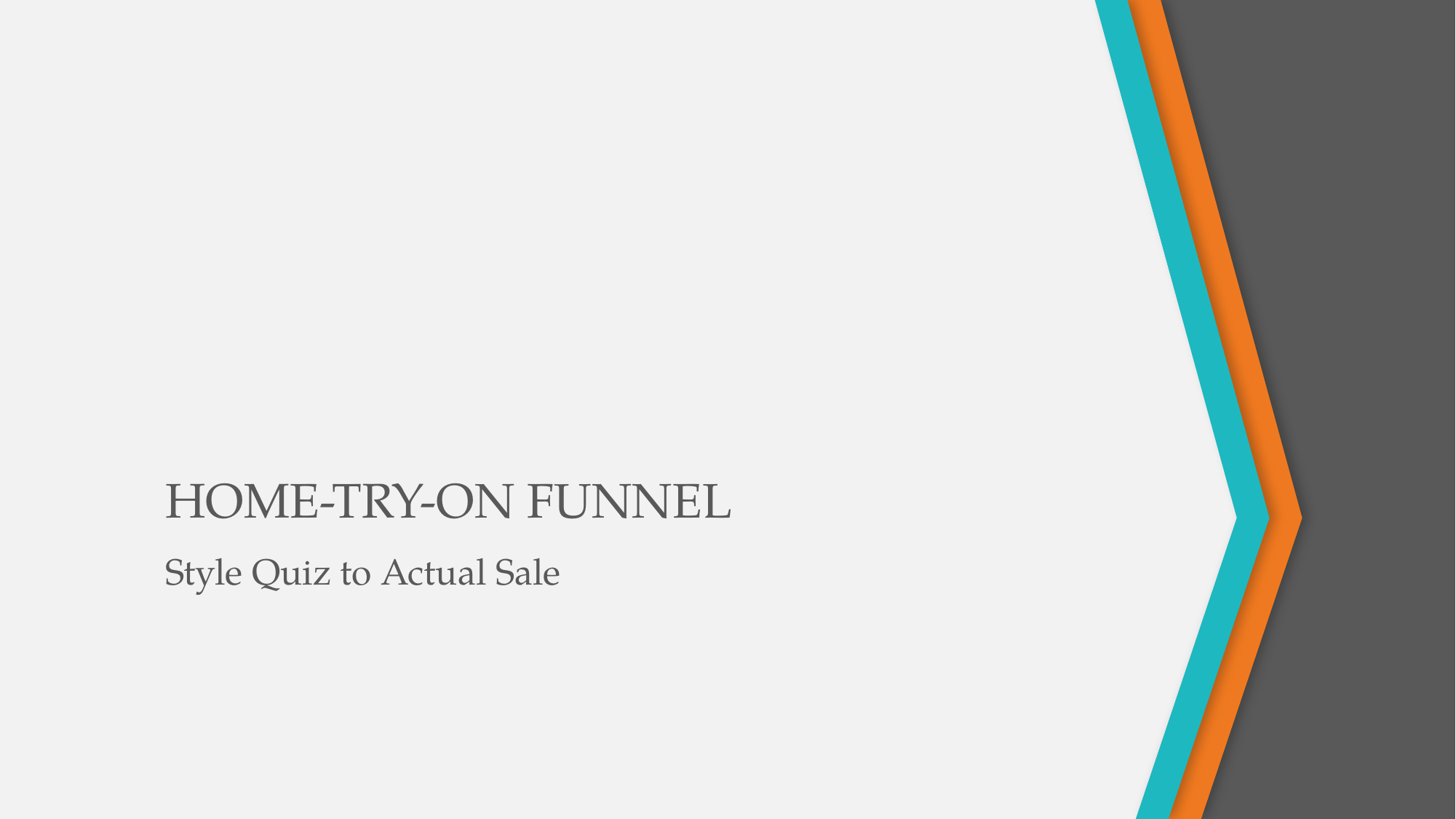

# HOME-TRY-ON FUNNEL
Style Quiz to Actual Sale